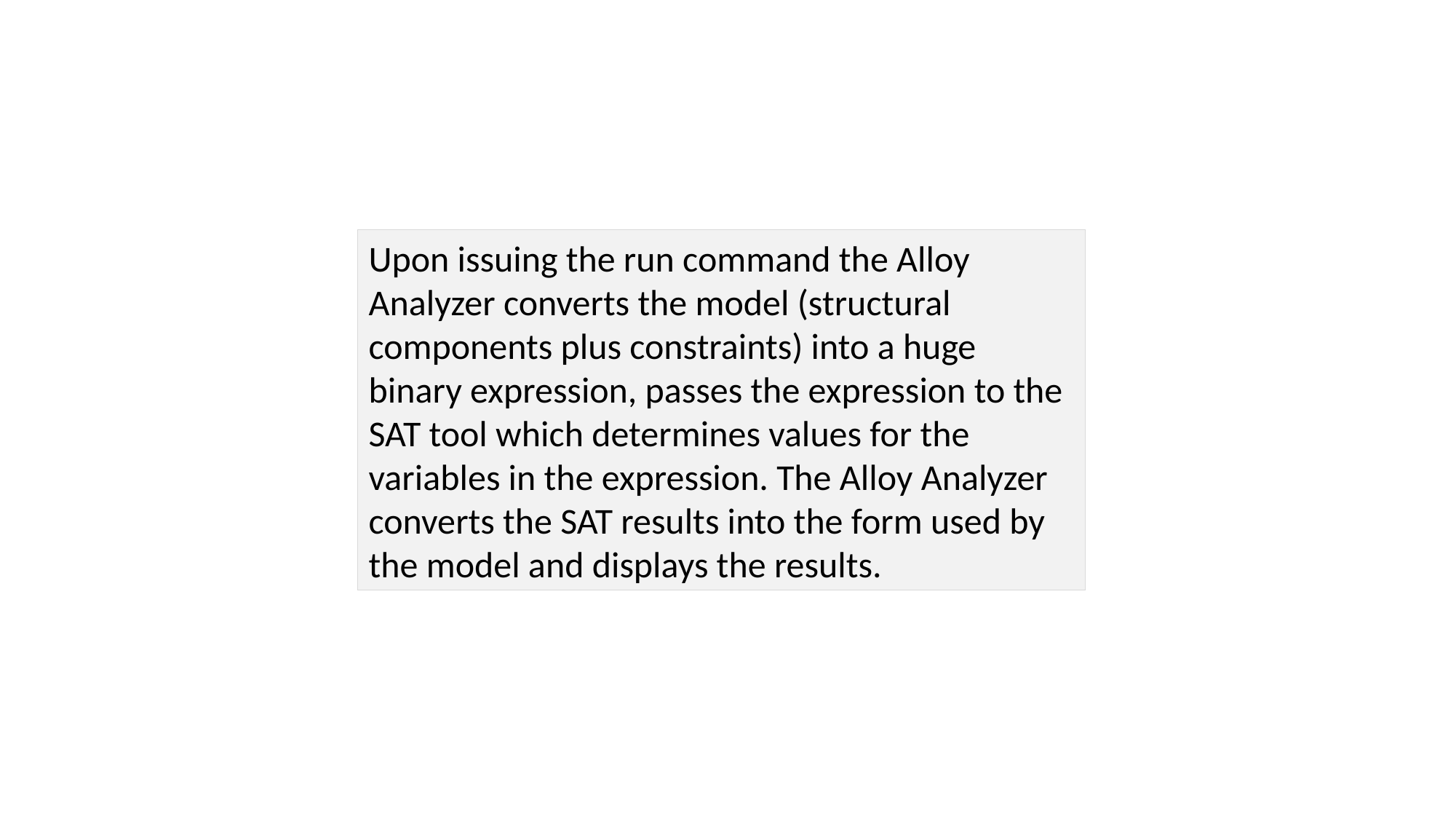

Upon issuing the run command the Alloy Analyzer converts the model (structural components plus constraints) into a huge binary expression, passes the expression to the SAT tool which determines values for the variables in the expression. The Alloy Analyzer converts the SAT results into the form used by the model and displays the results.